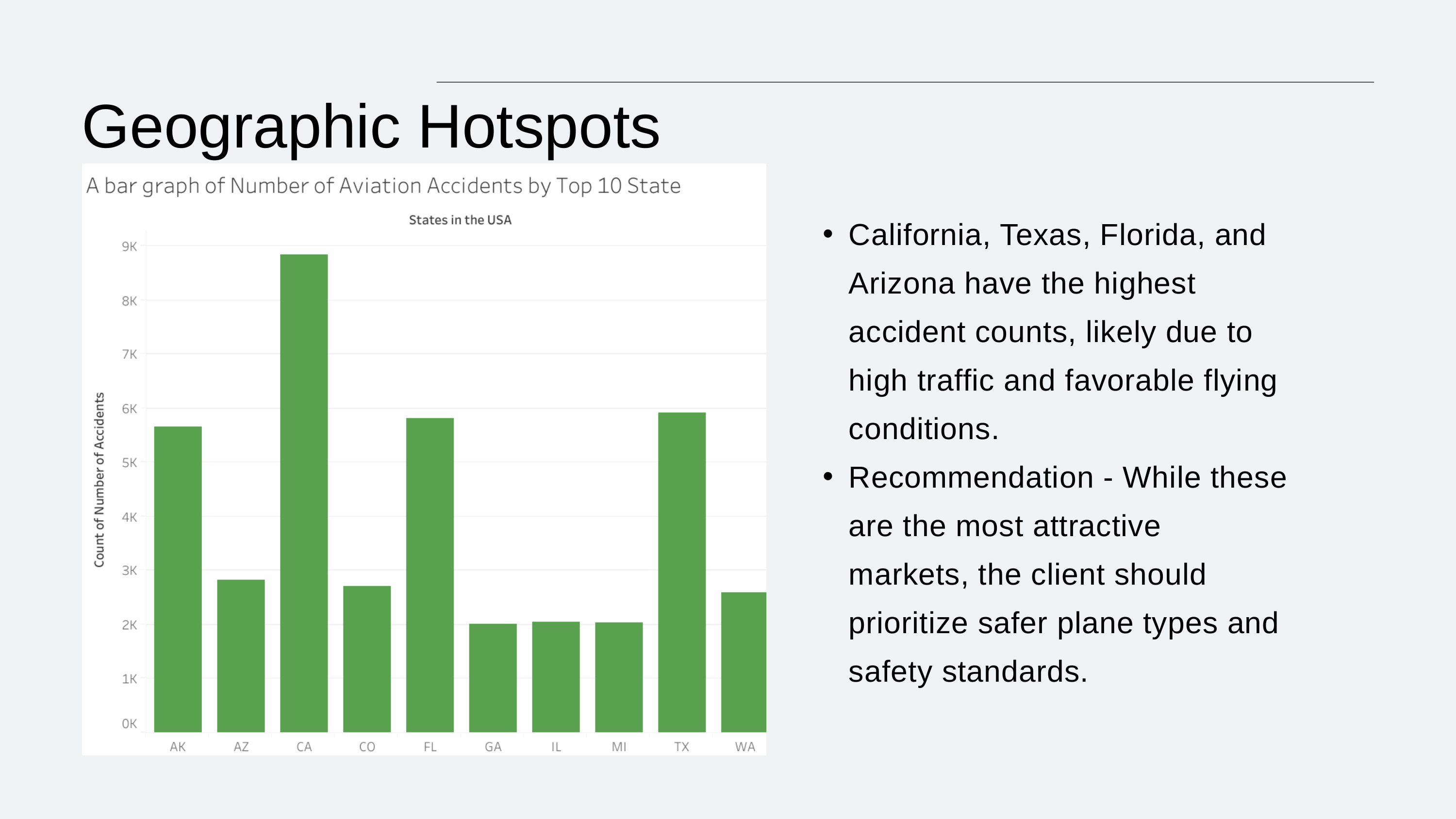

Geographic Hotspots

California, Texas, Florida, and Arizona have the highest accident counts, likely due to high traffic and favorable flying conditions.
Recommendation - While these are the most attractive markets, the client should prioritize safer plane types and safety standards.